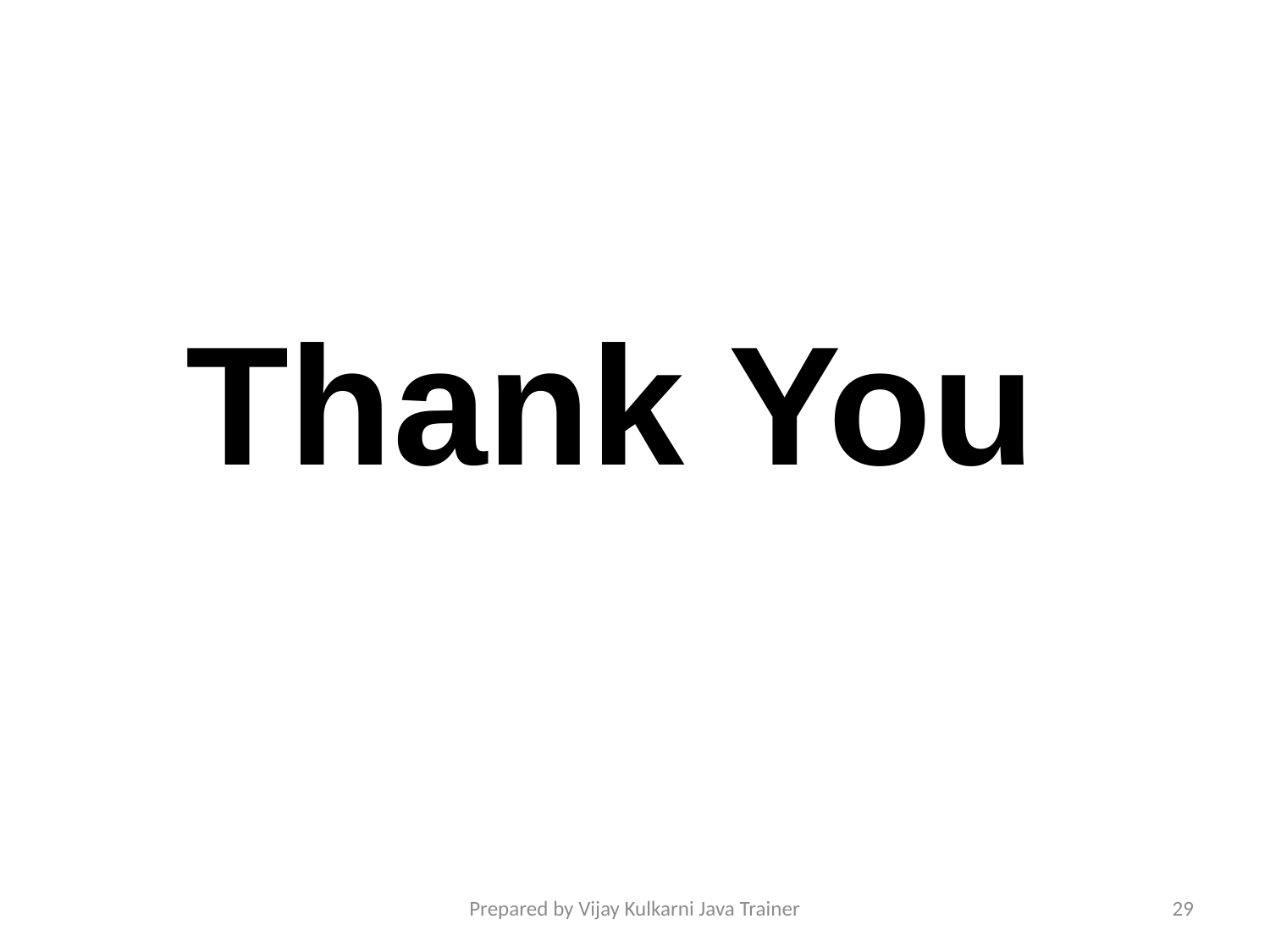

# Thank You
Prepared by Vijay Kulkarni Java Trainer
29